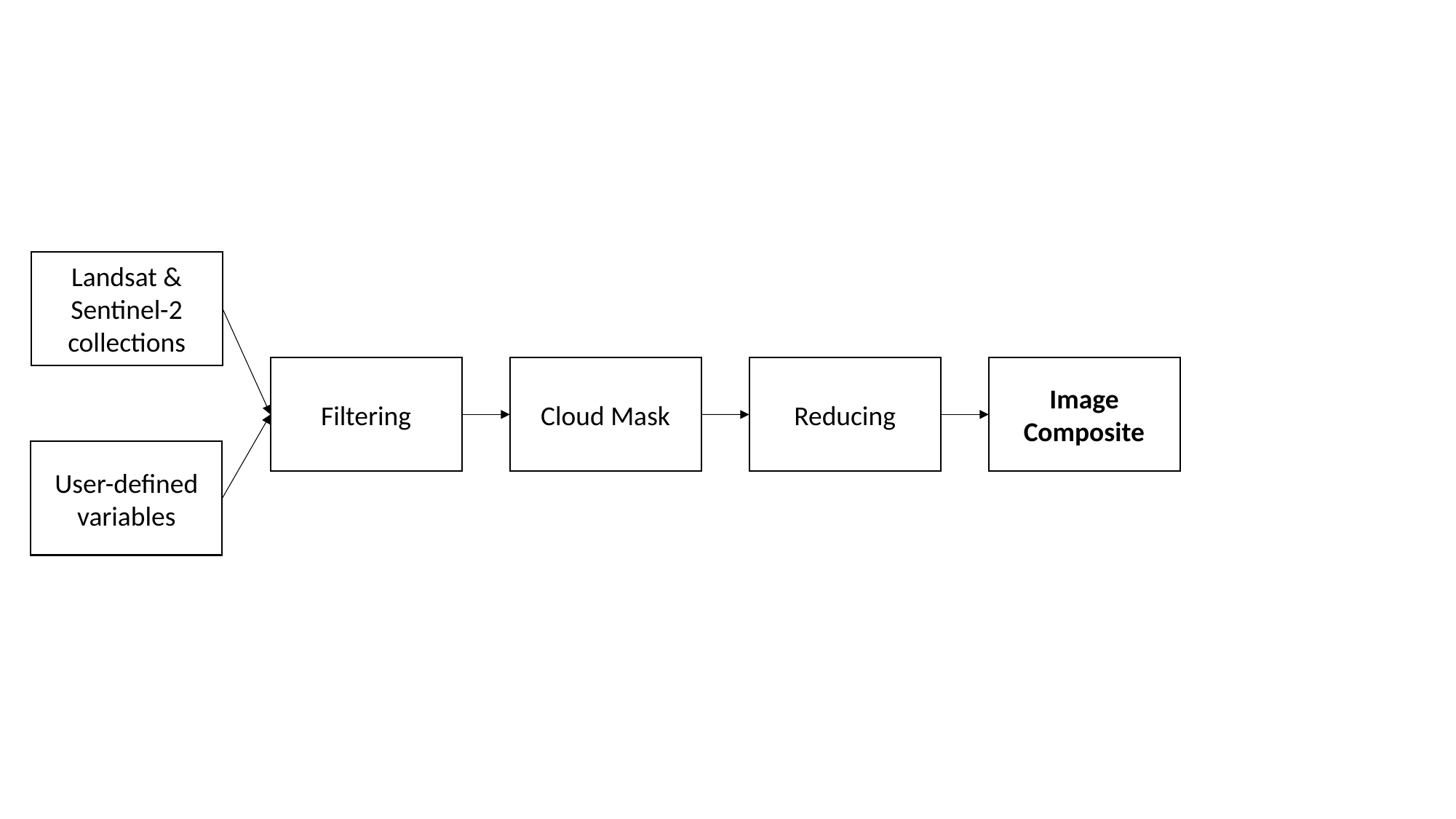

Landsat &
Sentinel-2 collections
Filtering
Cloud Mask
Reducing
Image Composite
User-defined variables